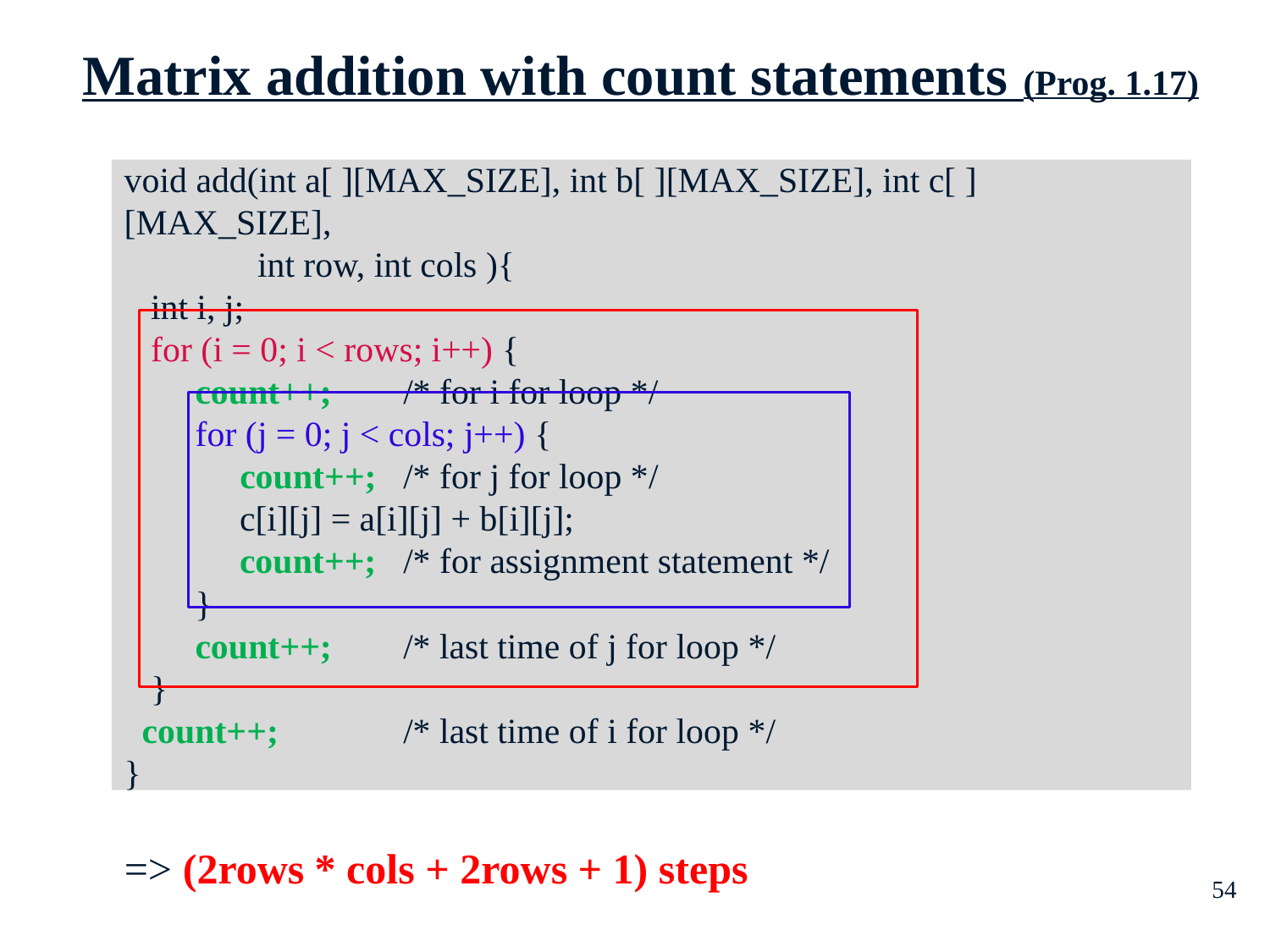

Matrix addition with count statements (Prog. 1.17)
void add(int a[ ][MAX_SIZE], int b[ ][MAX_SIZE], int c[ ][MAX_SIZE],
               int row, int cols ){
   int i, j;
   for (i = 0; i < rows; i++) {
        count++;        /* for i for loop */
        for (j = 0; j < cols; j++) {
             count++;   /* for j for loop */
             c[i][j] = a[i][j] + b[i][j];
             count++;   /* for assignment statement */
        }
        count++;        /* last time of j for loop */
   }
  count++;              /* last time of i for loop */
}

=> (2rows * cols + 2rows + 1) steps
54